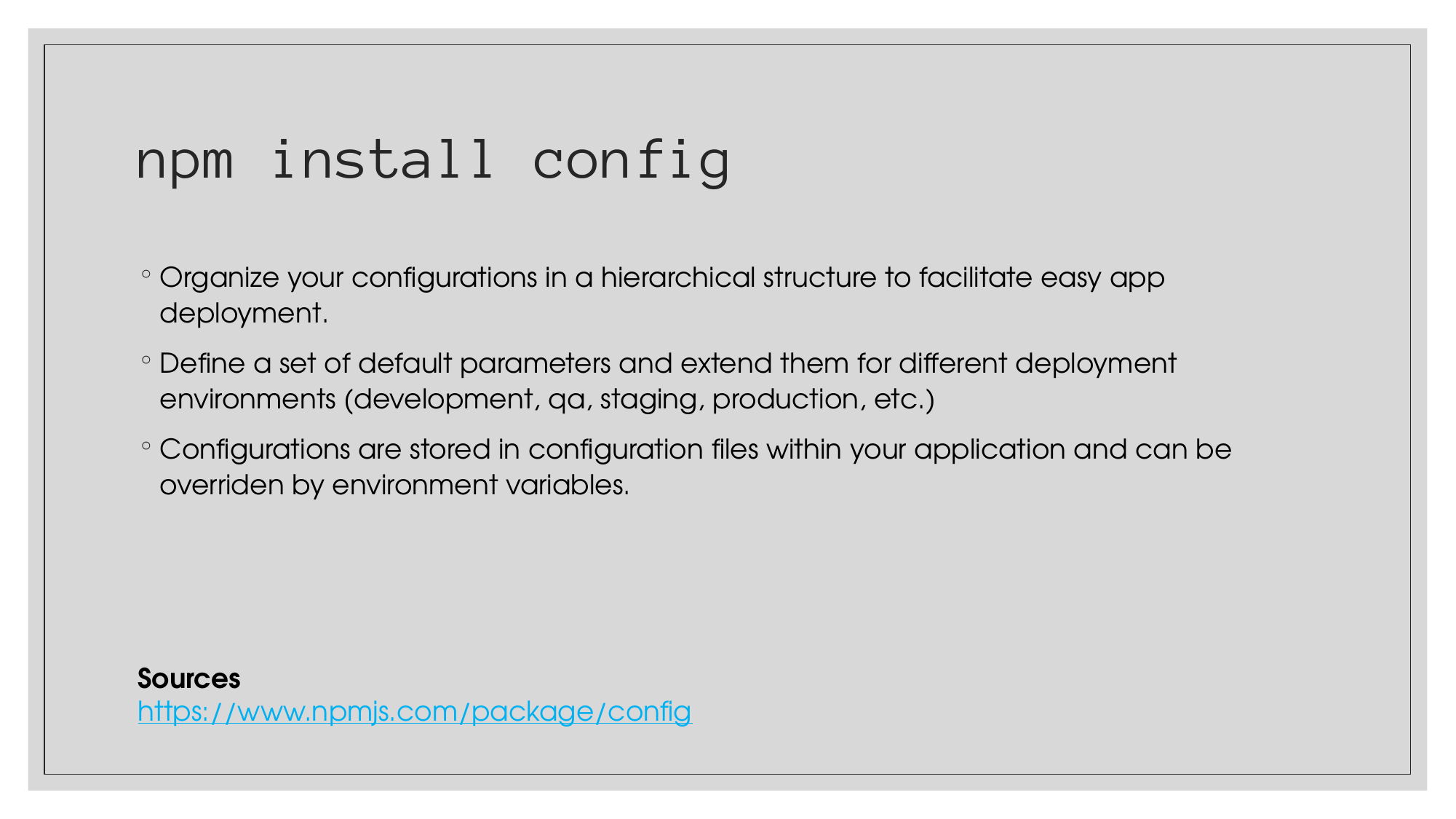

# npm install config
Organize your configurations in a hierarchical structure to facilitate easy app deployment.
Define a set of default parameters and extend them for different deployment environments (development, qa, staging, production, etc.)
Configurations are stored in configuration files within your application and can be overriden by environment variables.
Sources
https://www.npmjs.com/package/config